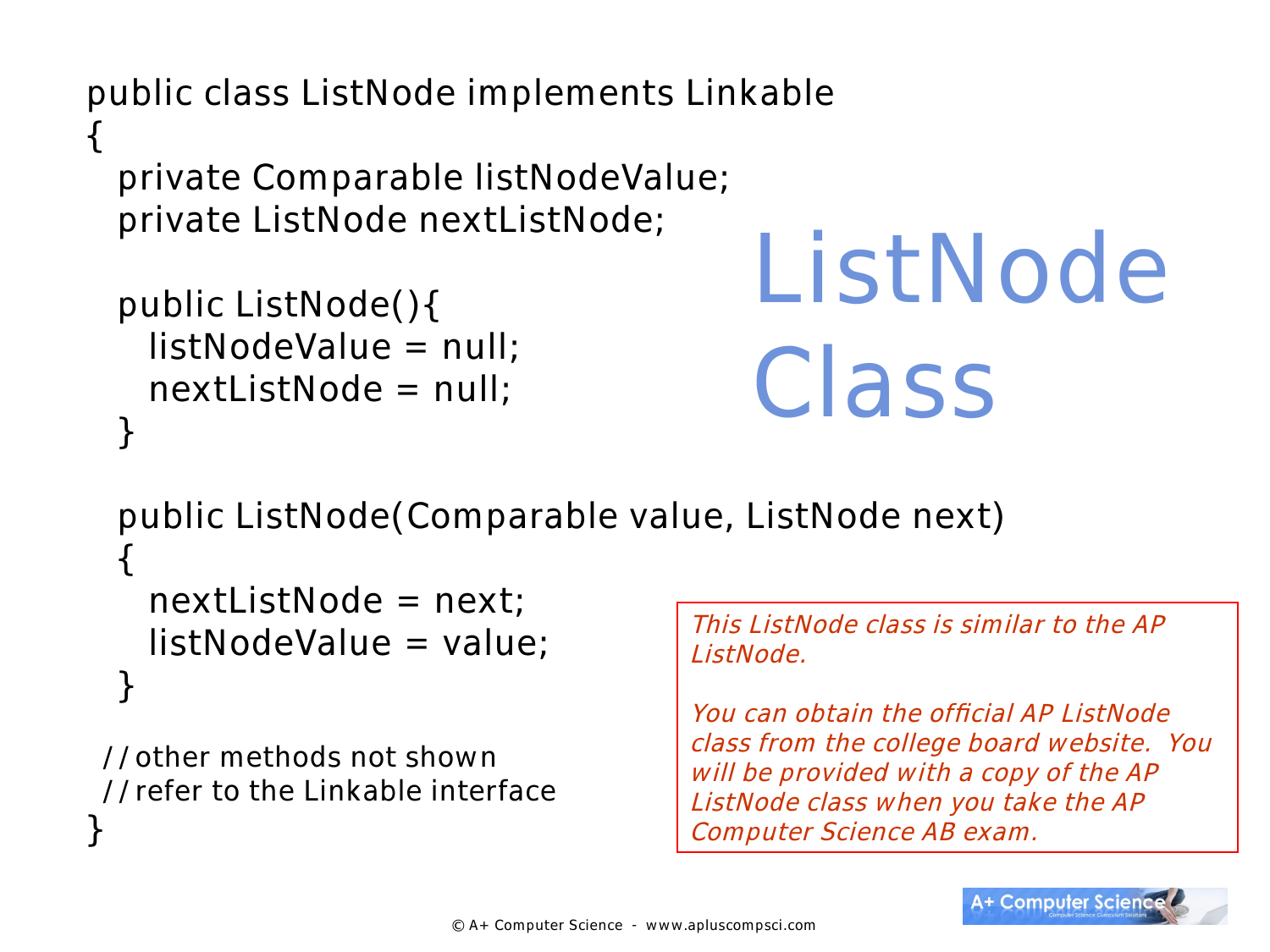

public class ListNode implements Linkable
{
   private Comparable listNodeValue;
   private ListNode nextListNode;

   public ListNode(){
      listNodeValue = null;
      nextListNode = null;
   }

   public ListNode(Comparable value, ListNode next)
   {
      nextListNode = next;
      listNodeValue = value;
   }

  //other methods not shown
  //refer to the Linkable interface
}
ListNode
Class
This ListNode class is similar to the AP ListNode.

You can obtain the official AP ListNode class from the college board website.  You will be provided with a copy of the AP ListNode class when you take the AP Computer Science AB exam.

© A+ Computer Science  -  www.apluscompsci.com